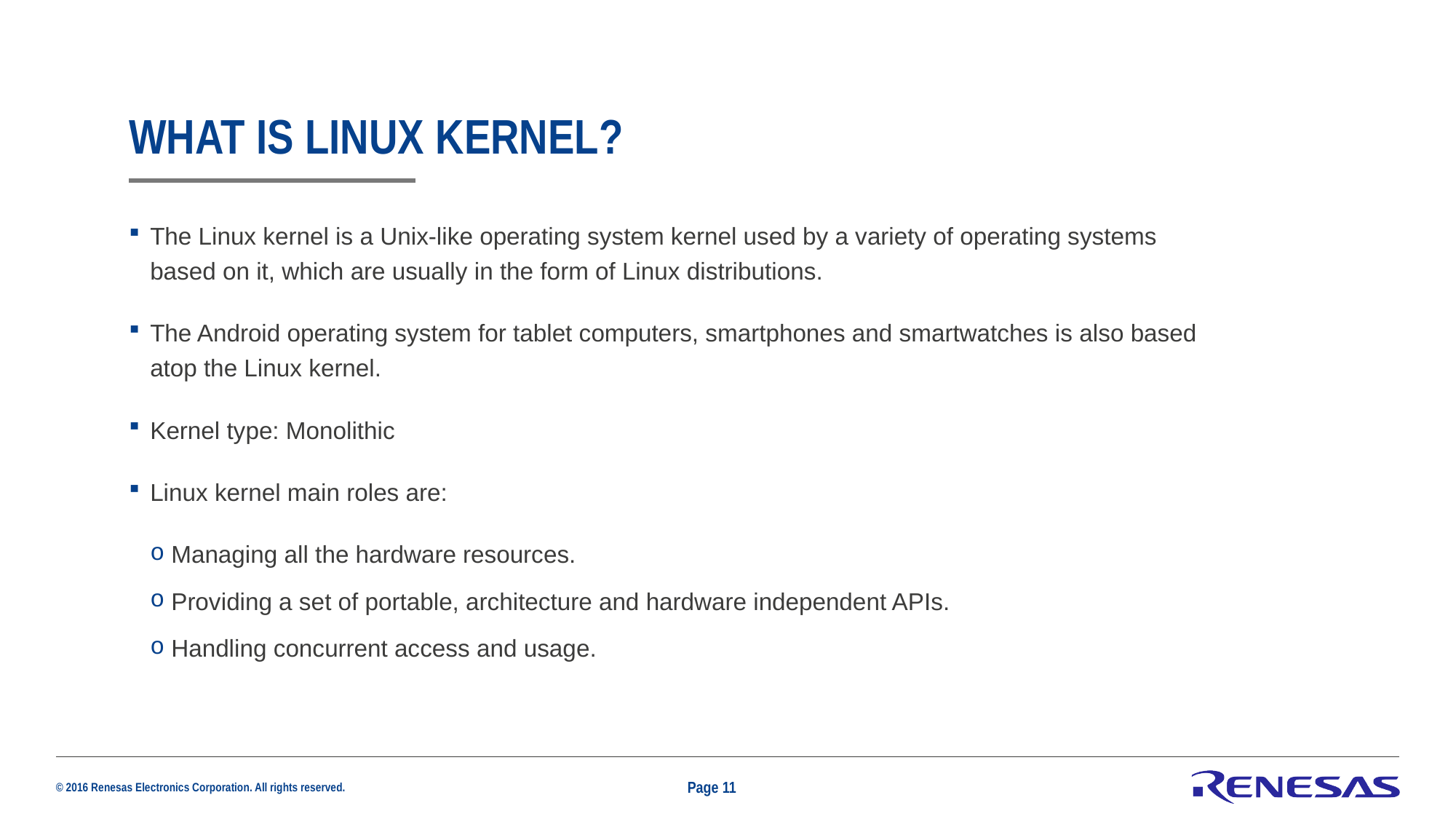

# What is linux kernel?
The Linux kernel is a Unix-like operating system kernel used by a variety of operating systems based on it, which are usually in the form of Linux distributions.
The Android operating system for tablet computers, smartphones and smartwatches is also based atop the Linux kernel.
Kernel type: Monolithic
Linux kernel main roles are:
Managing all the hardware resources.
Providing a set of portable, architecture and hardware independent APIs.
Handling concurrent access and usage.

Page 11